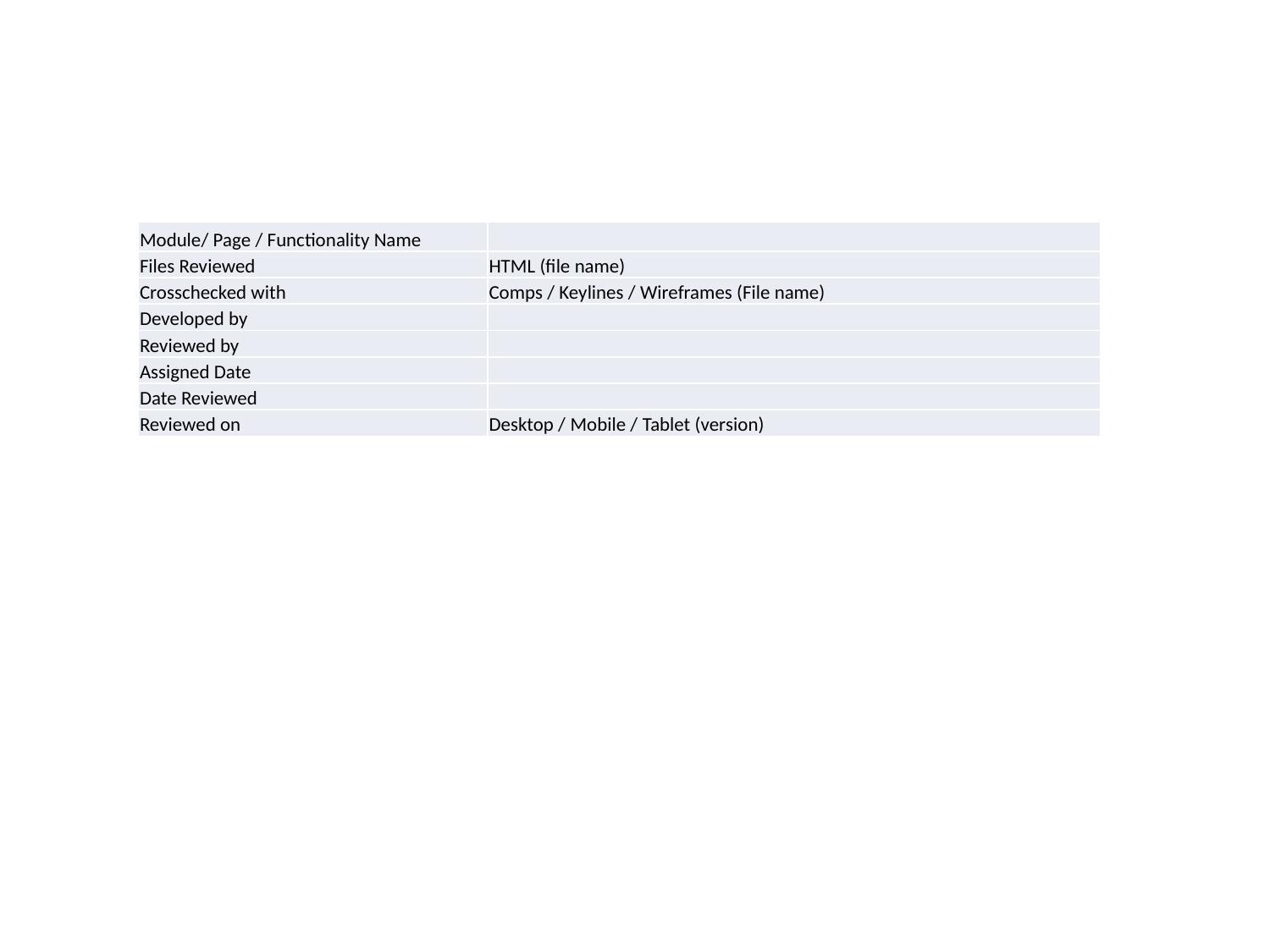

| Module/ Page / Functionality Name |  |
| --- | --- |
| Files Reviewed | HTML (file name) |
| Crosschecked with | Comps / Keylines / Wireframes (File name) |
| Developed by |  |
| Reviewed by |  |
| Assigned Date |  |
| Date Reviewed |  |
| Reviewed on | Desktop / Mobile / Tablet (version) |